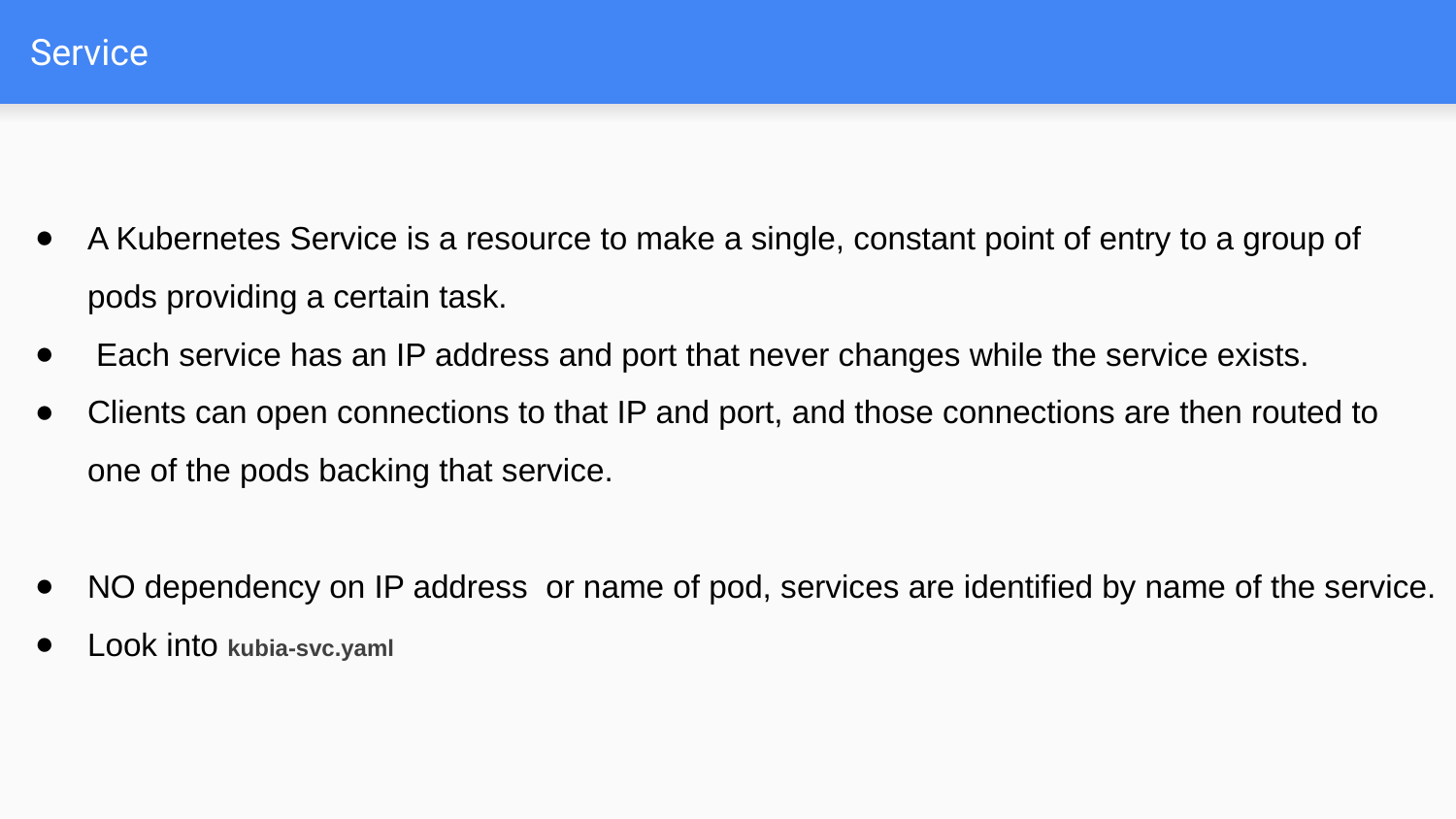

# Service
A Kubernetes Service is a resource to make a single, constant point of entry to a group of pods providing a certain task.
 Each service has an IP address and port that never changes while the service exists.
Clients can open connections to that IP and port, and those connections are then routed to one of the pods backing that service.

NO dependency on IP address  or name of pod, services are identified by name of the service.
Look into kubia-svc.yaml